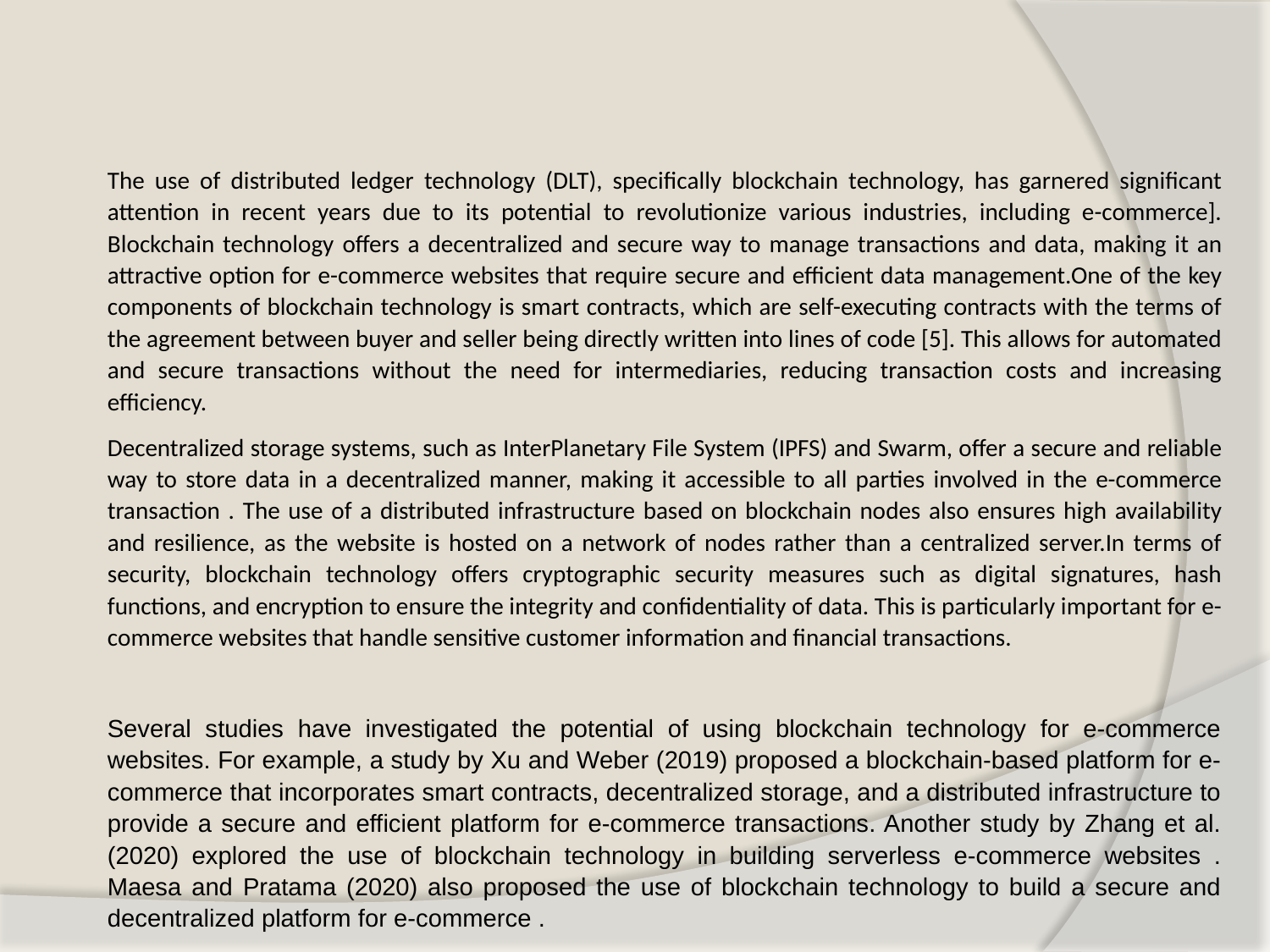

The use of distributed ledger technology (DLT), specifically blockchain technology, has garnered significant attention in recent years due to its potential to revolutionize various industries, including e-commerce]. Blockchain technology offers a decentralized and secure way to manage transactions and data, making it an attractive option for e-commerce websites that require secure and efficient data management.One of the key components of blockchain technology is smart contracts, which are self-executing contracts with the terms of the agreement between buyer and seller being directly written into lines of code [5]. This allows for automated and secure transactions without the need for intermediaries, reducing transaction costs and increasing efficiency.
Decentralized storage systems, such as InterPlanetary File System (IPFS) and Swarm, offer a secure and reliable way to store data in a decentralized manner, making it accessible to all parties involved in the e-commerce transaction . The use of a distributed infrastructure based on blockchain nodes also ensures high availability and resilience, as the website is hosted on a network of nodes rather than a centralized server.In terms of security, blockchain technology offers cryptographic security measures such as digital signatures, hash functions, and encryption to ensure the integrity and confidentiality of data. This is particularly important for e-commerce websites that handle sensitive customer information and financial transactions.

Several studies have investigated the potential of using blockchain technology for e-commerce websites. For example, a study by Xu and Weber (2019) proposed a blockchain-based platform for e-commerce that incorporates smart contracts, decentralized storage, and a distributed infrastructure to provide a secure and efficient platform for e-commerce transactions. Another study by Zhang et al. (2020) explored the use of blockchain technology in building serverless e-commerce websites . Maesa and Pratama (2020) also proposed the use of blockchain technology to build a secure and decentralized platform for e-commerce .